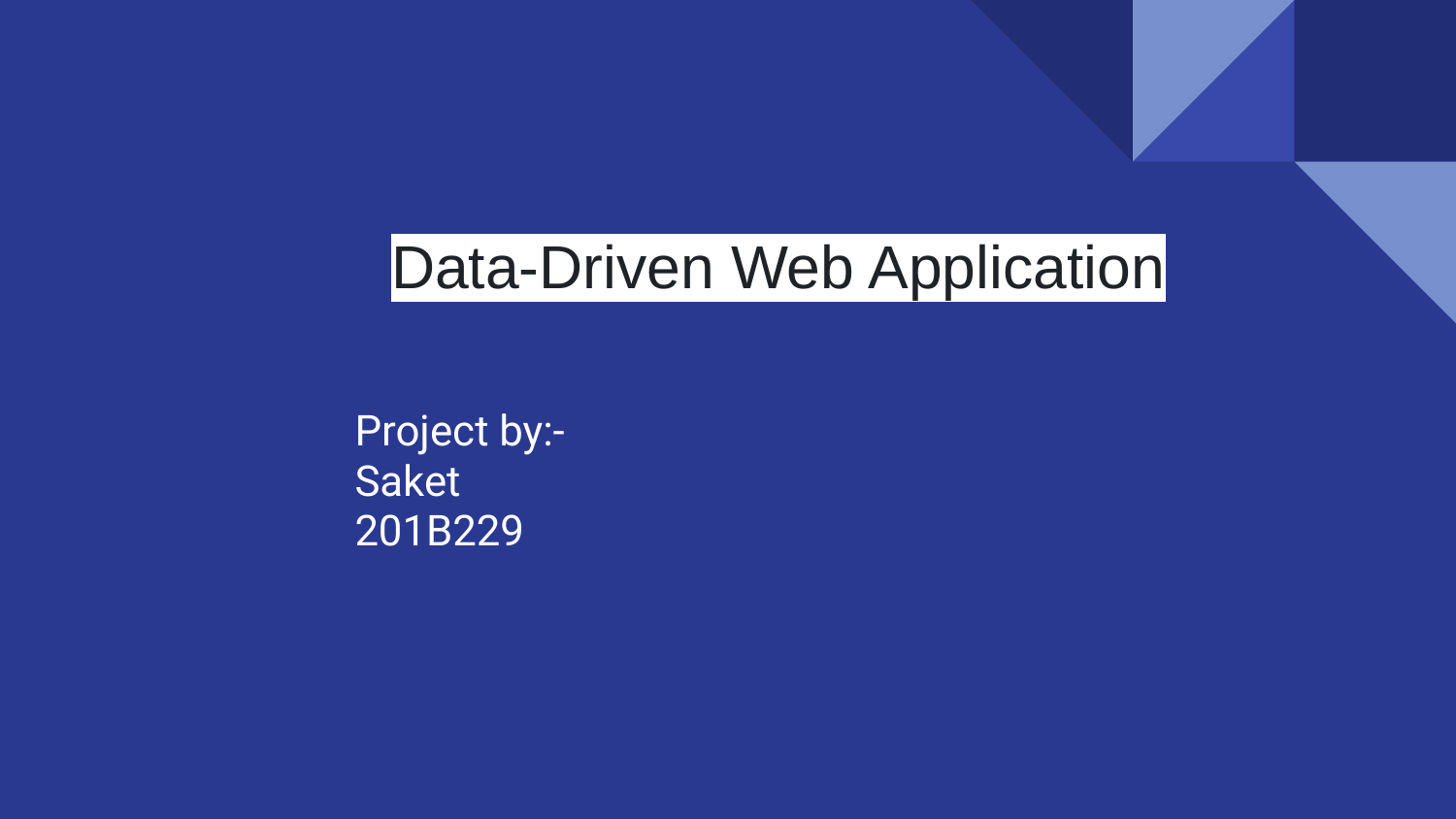

# Data-Driven Web Application

Project by:-
Saket
201B229